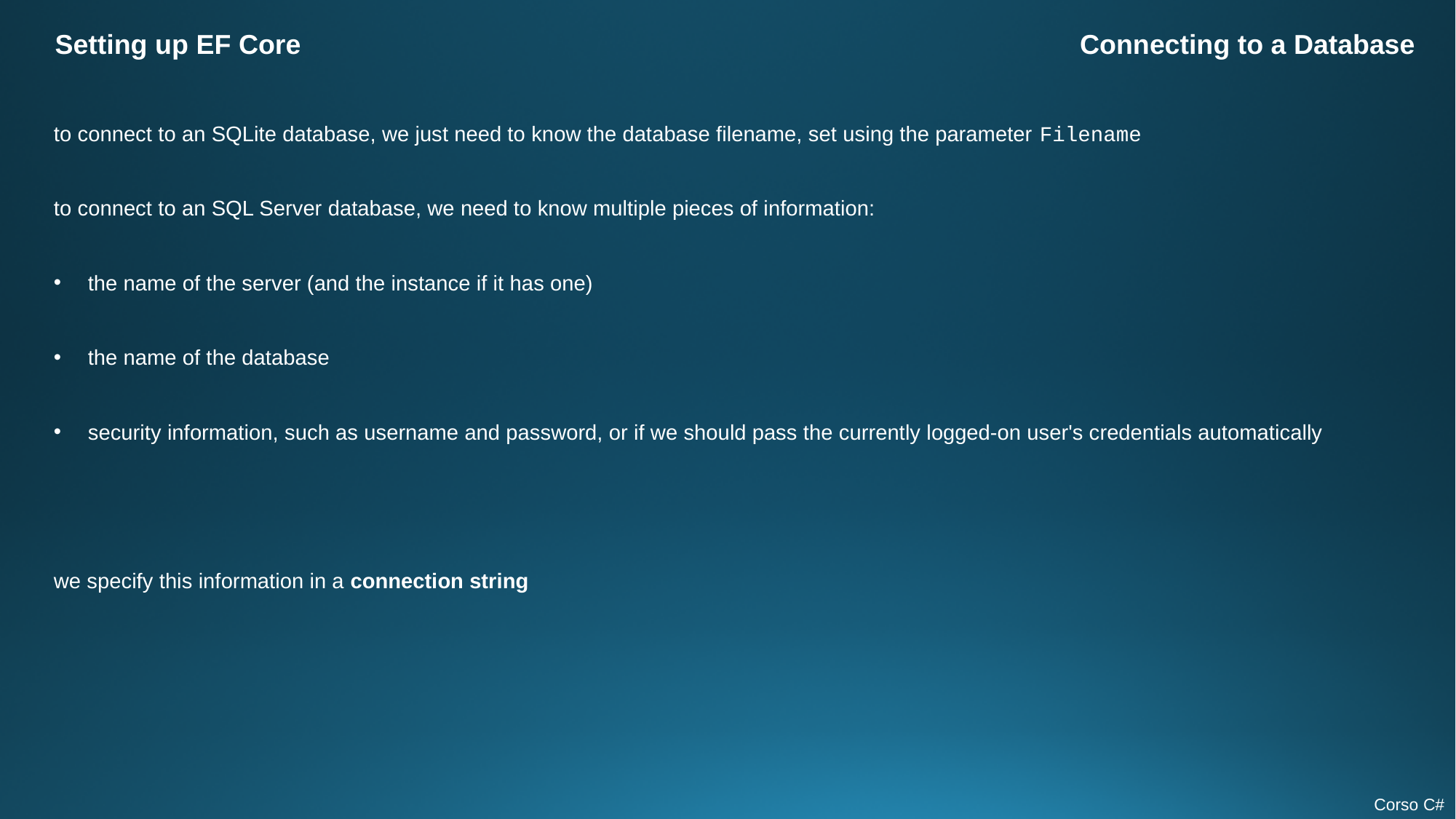

Setting up EF Core
Connecting to a Database
to connect to an SQLite database, we just need to know the database filename, set using the parameter Filename
to connect to an SQL Server database, we need to know multiple pieces of information:
the name of the server (and the instance if it has one)
the name of the database
security information, such as username and password, or if we should pass the currently logged-on user's credentials automatically

we specify this information in a connection string
Corso C#